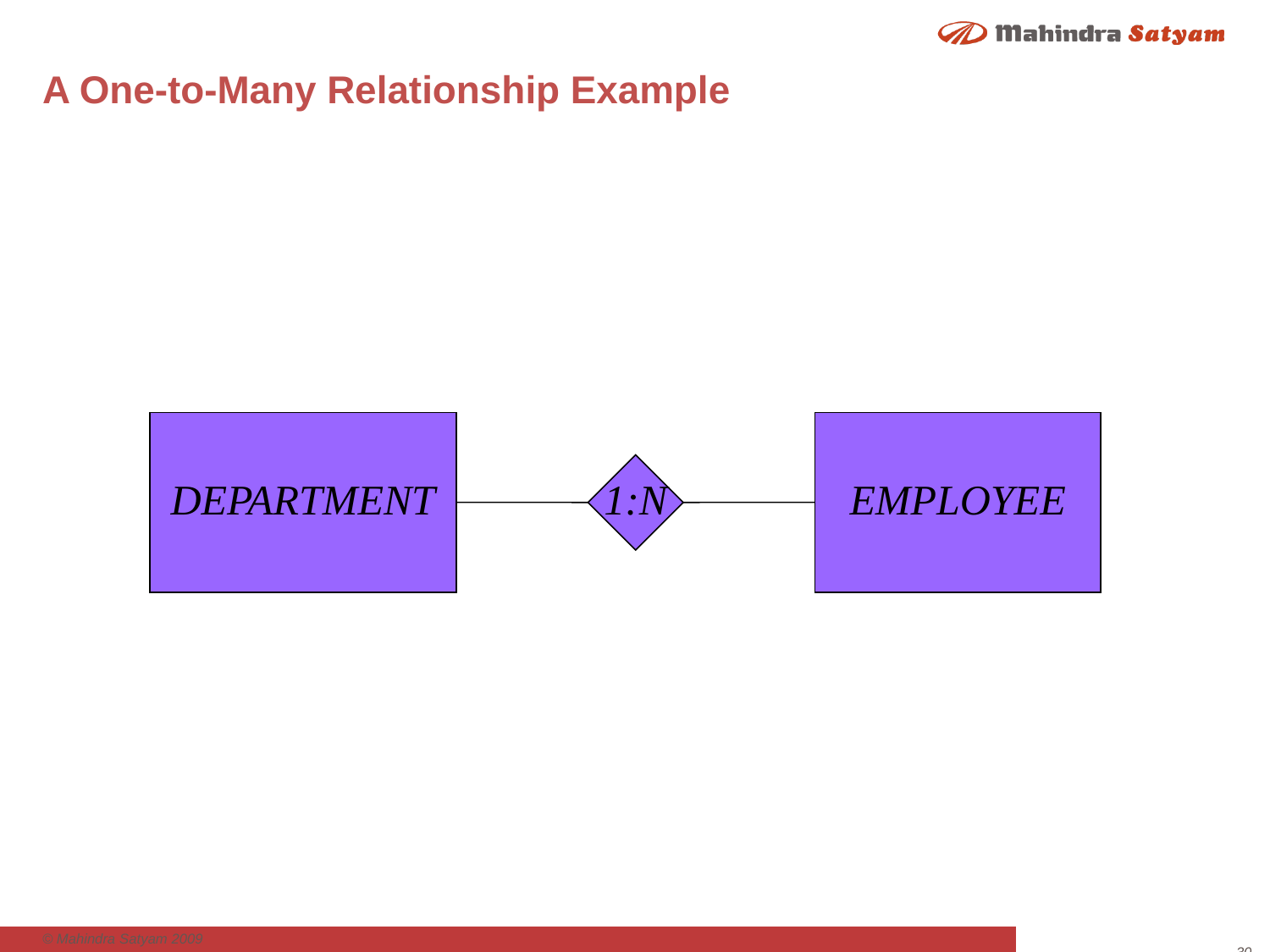

# A One-to-Many Relationship Example
DEPARTMENT
EMPLOYEE
1:N